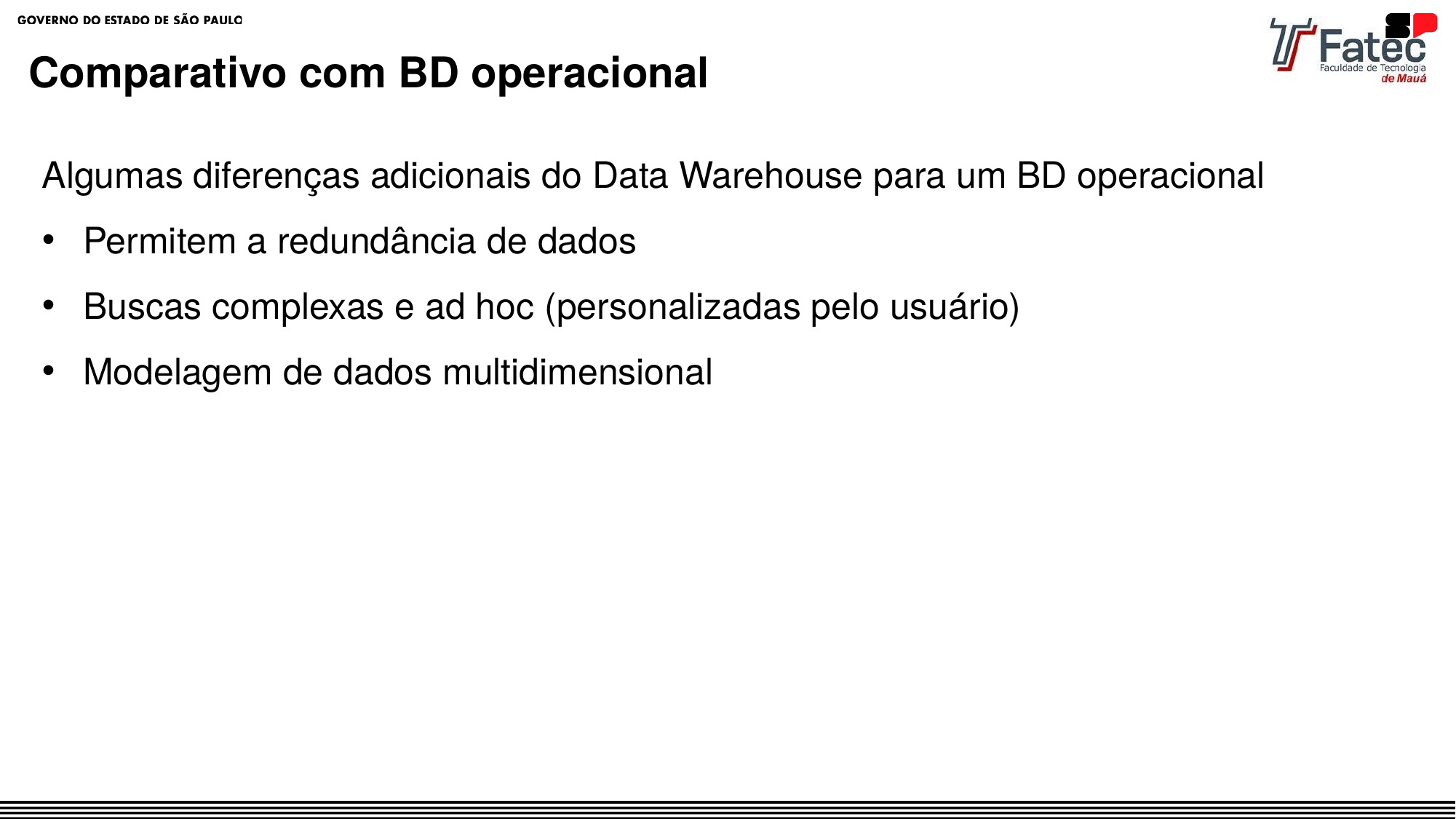

Comparativo com BD operacional
Algumas diferenças adicionais do Data Warehouse para um BD operacional
Permitem a redundância de dados
Buscas complexas e ad hoc (personalizadas pelo usuário)
Modelagem de dados multidimensional